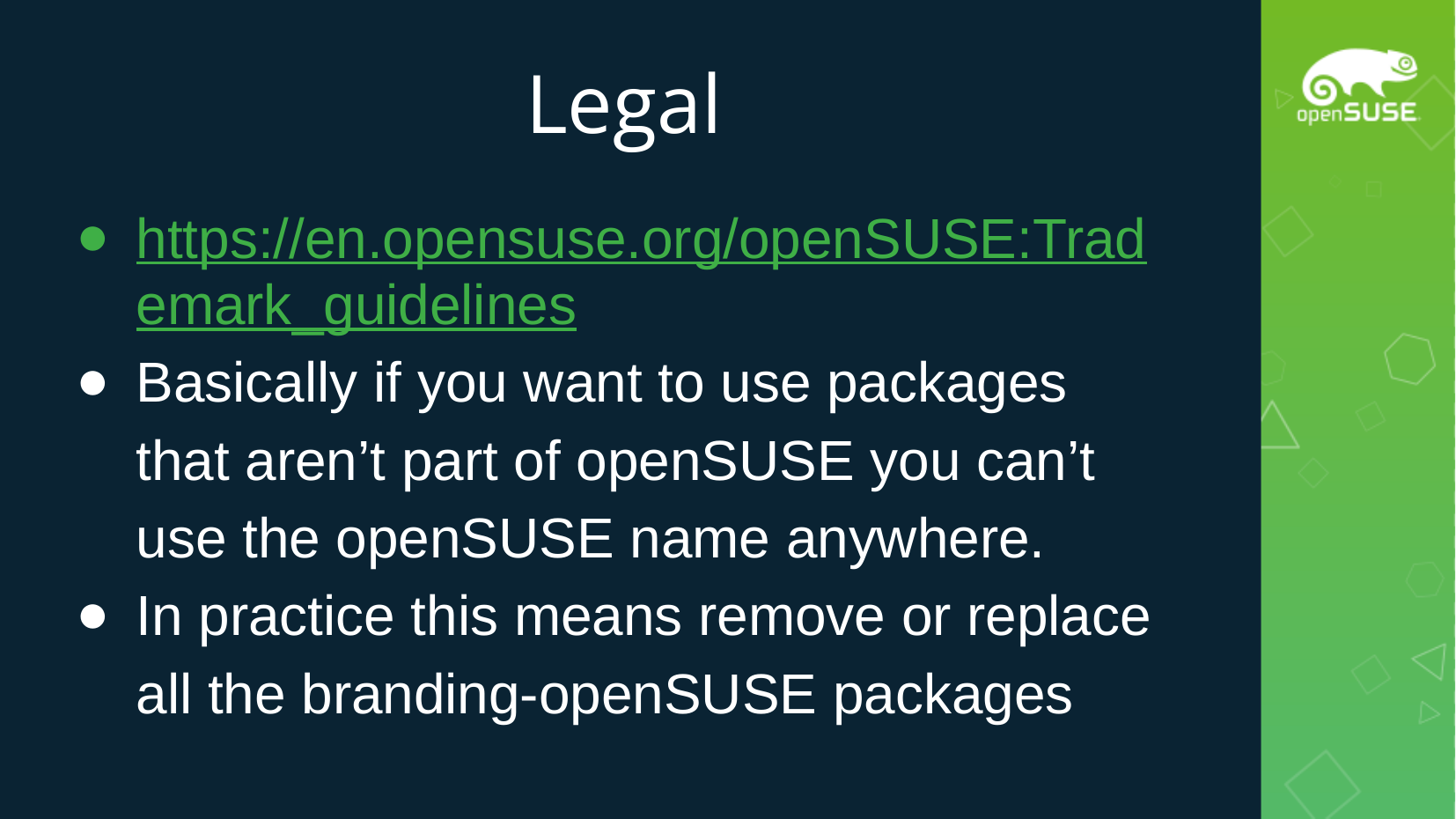

# Legal
https://en.opensuse.org/openSUSE:Trademark_guidelines
Basically if you want to use packages that aren’t part of openSUSE you can’t use the openSUSE name anywhere.
In practice this means remove or replace all the branding-openSUSE packages